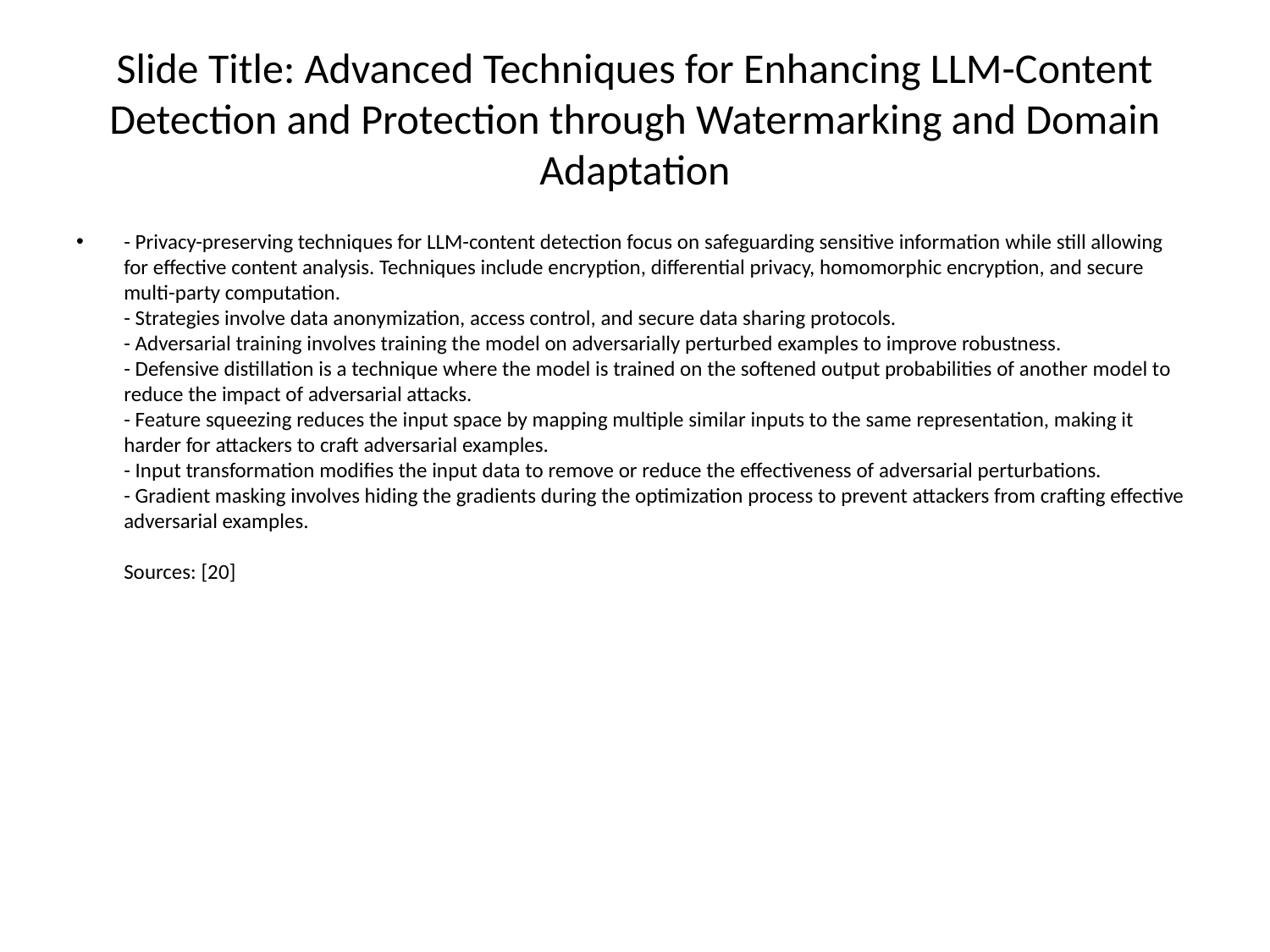

# Slide Title: Advanced Techniques for Enhancing LLM-Content Detection and Protection through Watermarking and Domain Adaptation
- Privacy-preserving techniques for LLM-content detection focus on safeguarding sensitive information while still allowing for effective content analysis. Techniques include encryption, differential privacy, homomorphic encryption, and secure multi-party computation.
- Strategies involve data anonymization, access control, and secure data sharing protocols.
- Adversarial training involves training the model on adversarially perturbed examples to improve robustness.
- Defensive distillation is a technique where the model is trained on the softened output probabilities of another model to reduce the impact of adversarial attacks.
- Feature squeezing reduces the input space by mapping multiple similar inputs to the same representation, making it harder for attackers to craft adversarial examples.
- Input transformation modifies the input data to remove or reduce the effectiveness of adversarial perturbations.
- Gradient masking involves hiding the gradients during the optimization process to prevent attackers from crafting effective adversarial examples.
Sources: [20]